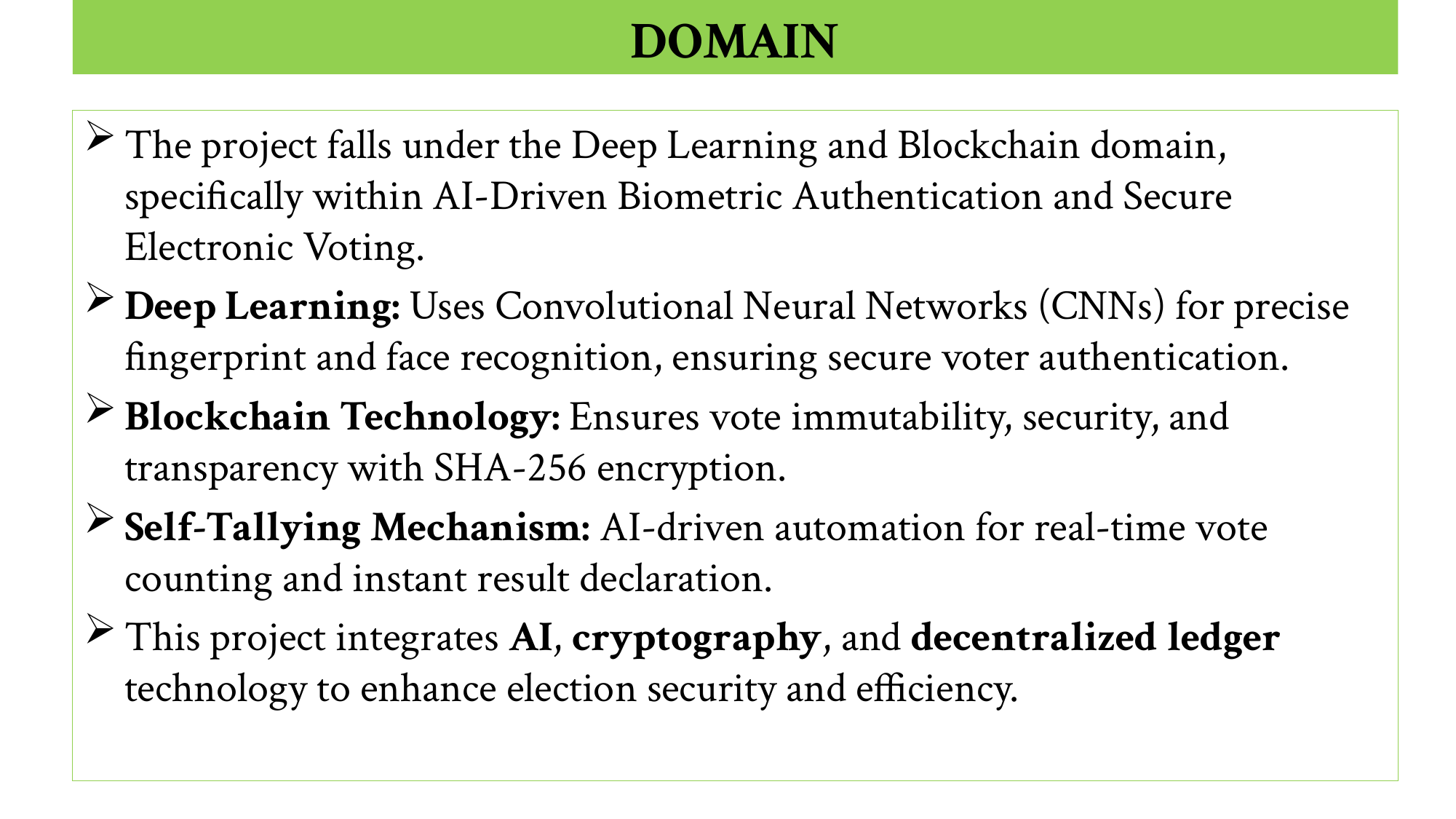

# DOMAIN
The project falls under the Deep Learning and Blockchain domain, specifically within AI-Driven Biometric Authentication and Secure Electronic Voting.
Deep Learning: Uses Convolutional Neural Networks (CNNs) for precise fingerprint and face recognition, ensuring secure voter authentication.
Blockchain Technology: Ensures vote immutability, security, and transparency with SHA-256 encryption.
Self-Tallying Mechanism: AI-driven automation for real-time vote counting and instant result declaration.
This project integrates AI, cryptography, and decentralized ledger technology to enhance election security and efficiency.